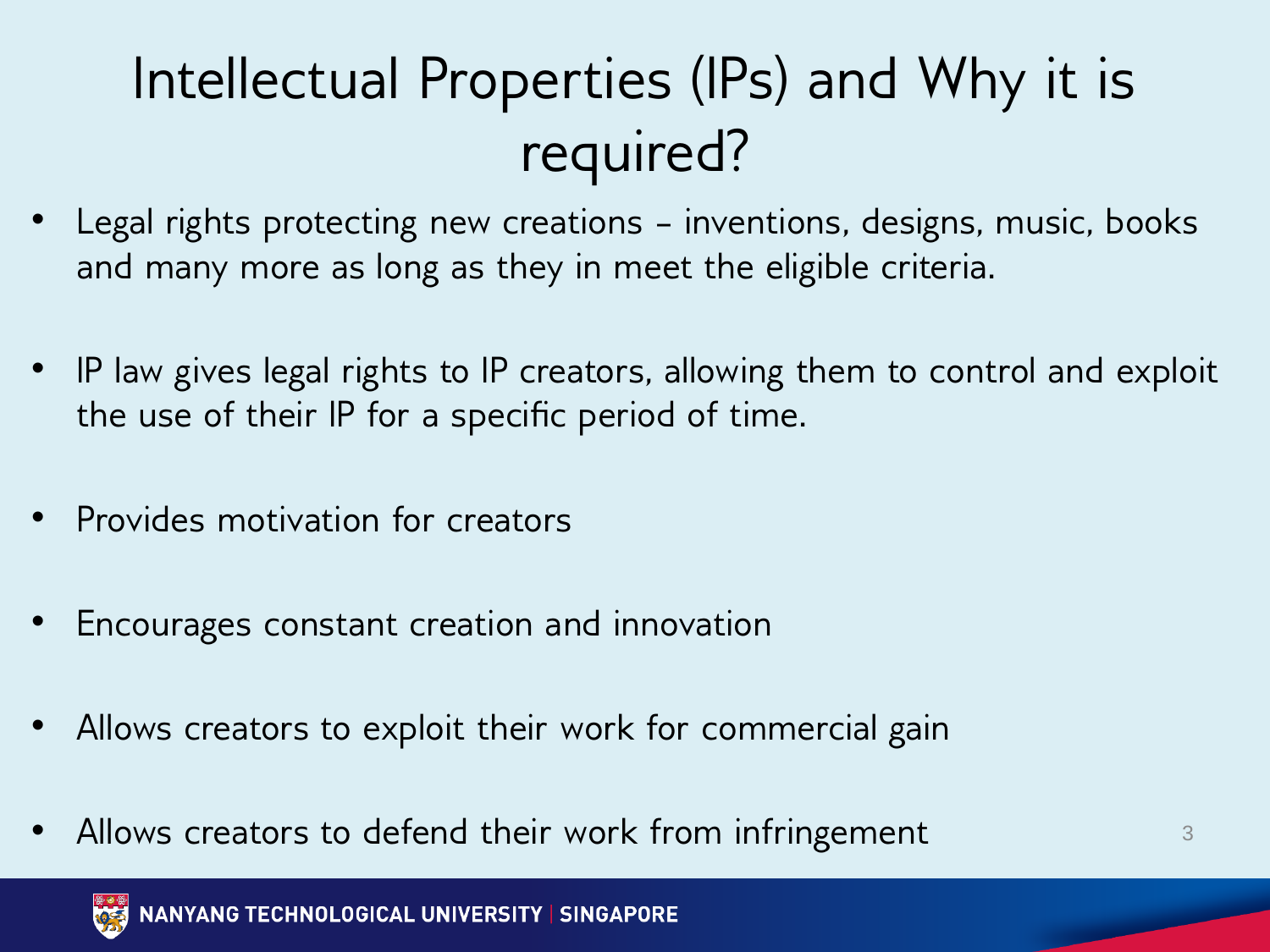

# Intellectual Properties (IPs) and Why it is required?
Legal rights protecting new creations – inventions, designs, music, books and many more as long as they in meet the eligible criteria.

IP law gives legal rights to IP creators, allowing them to control and exploit the use of their IP for a specific period of time.

Provides motivation for creators

Encourages constant creation and innovation

Allows creators to exploit their work for commercial gain

Allows creators to defend their work from infringement
3